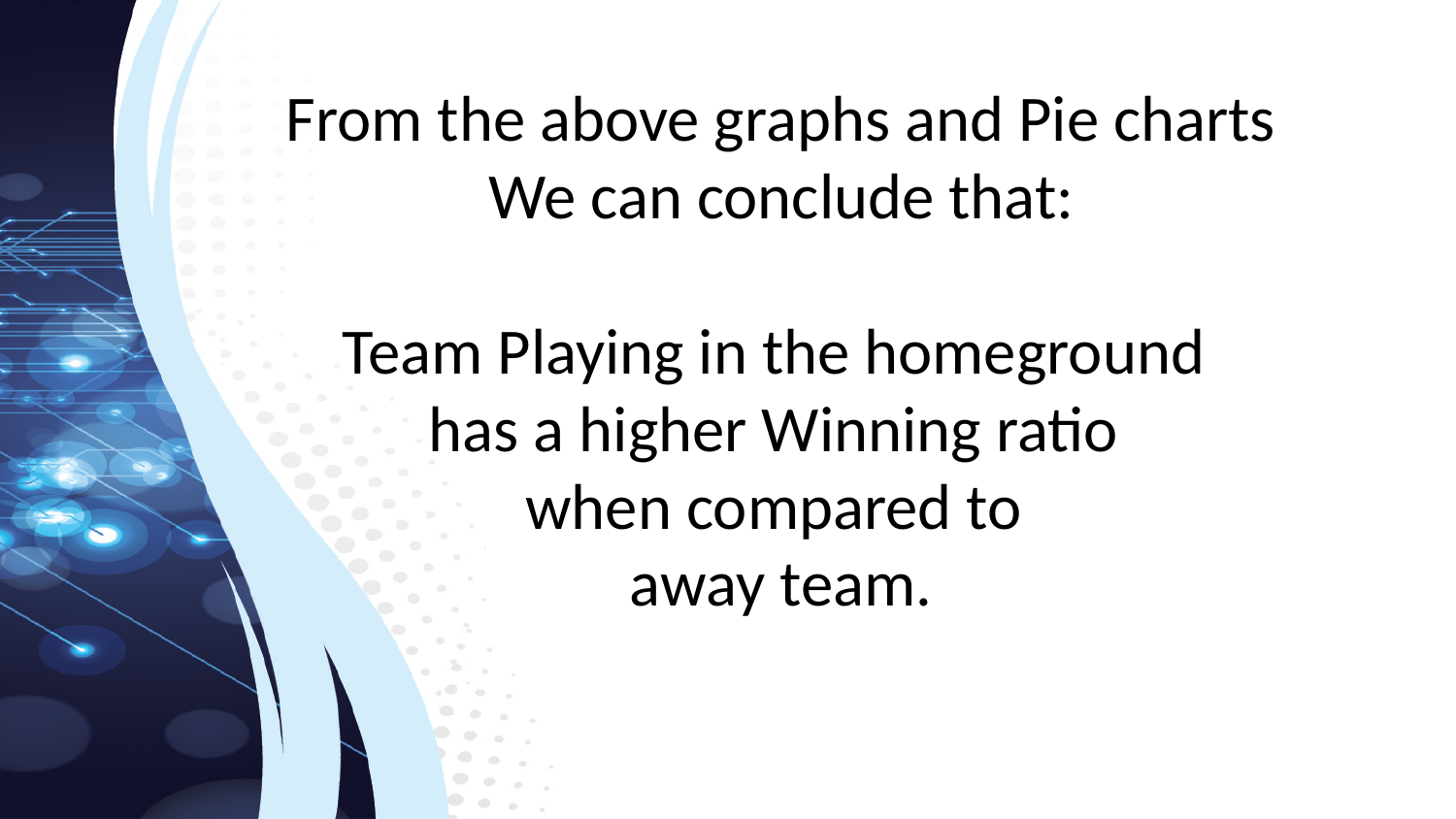

From the above graphs and Pie charts
We can conclude that:

Team Playing in the homeground
has a higher Winning ratio
when compared to
away team.